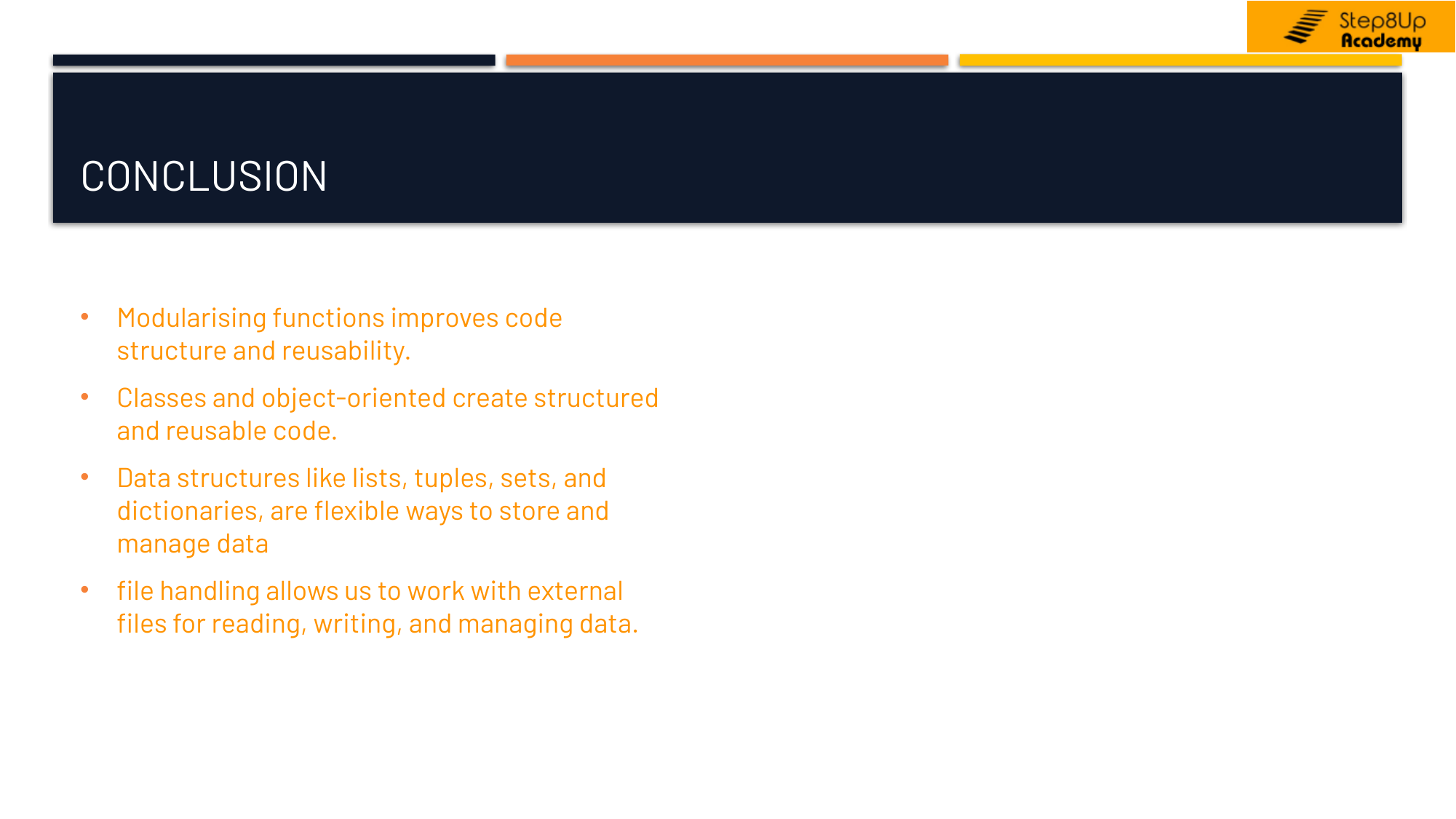

# Conclusion
Modularising functions improves code structure and reusability.
Classes and object-oriented create structured and reusable code.
Data structures like lists, tuples, sets, and dictionaries, are flexible ways to store and manage data
file handling allows us to work with external files for reading, writing, and managing data.